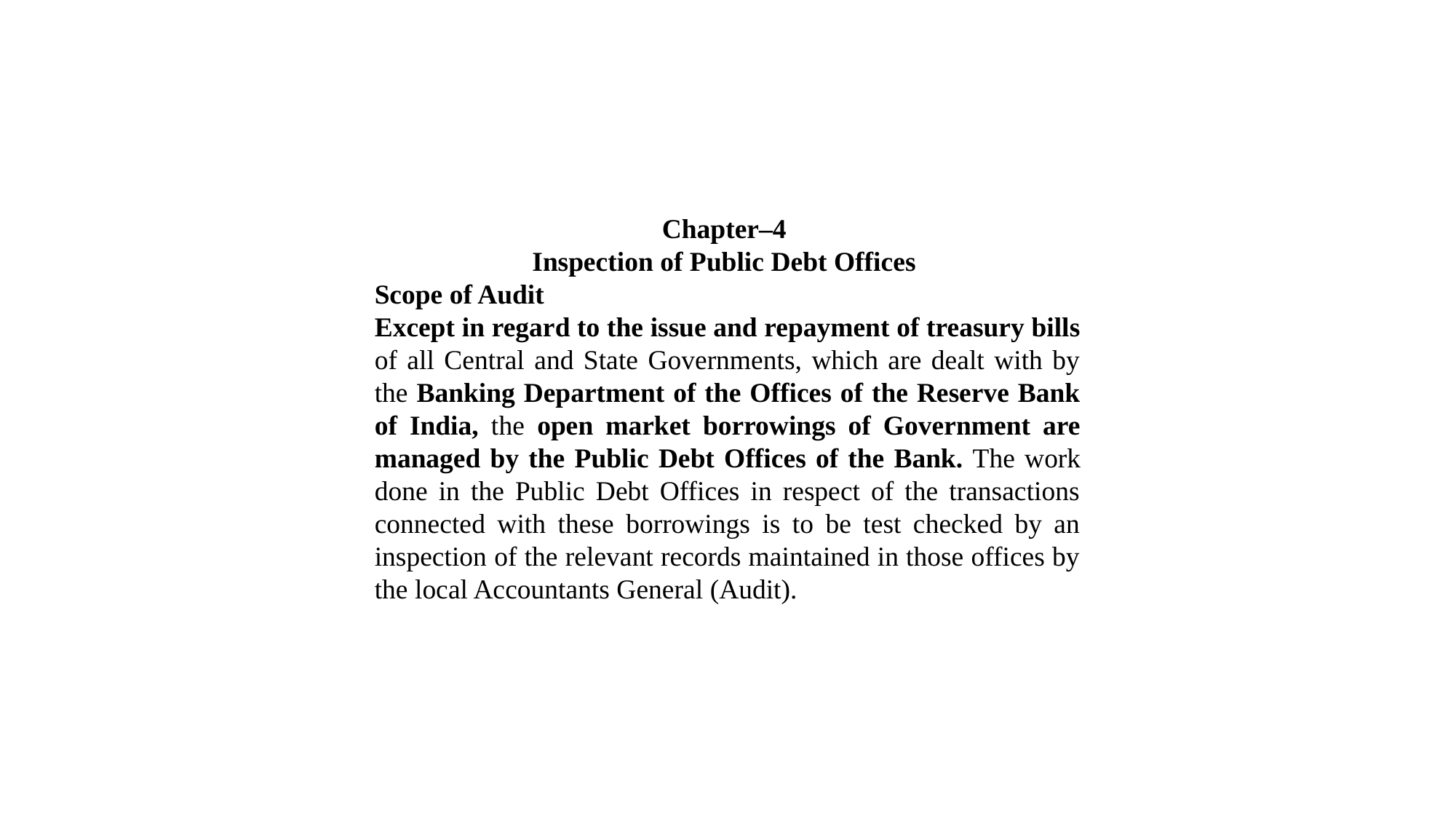

Chapter–4
Inspection of Public Debt Offices
Scope of Audit
Except in regard to the issue and repayment of treasury bills of all Central and State Governments, which are dealt with by the Banking Department of the Offices of the Reserve Bank of India, the open market borrowings of Government are managed by the Public Debt Offices of the Bank. The work done in the Public Debt Offices in respect of the transactions connected with these borrowings is to be test checked by an inspection of the relevant records maintained in those offices by the local Accountants General (Audit).